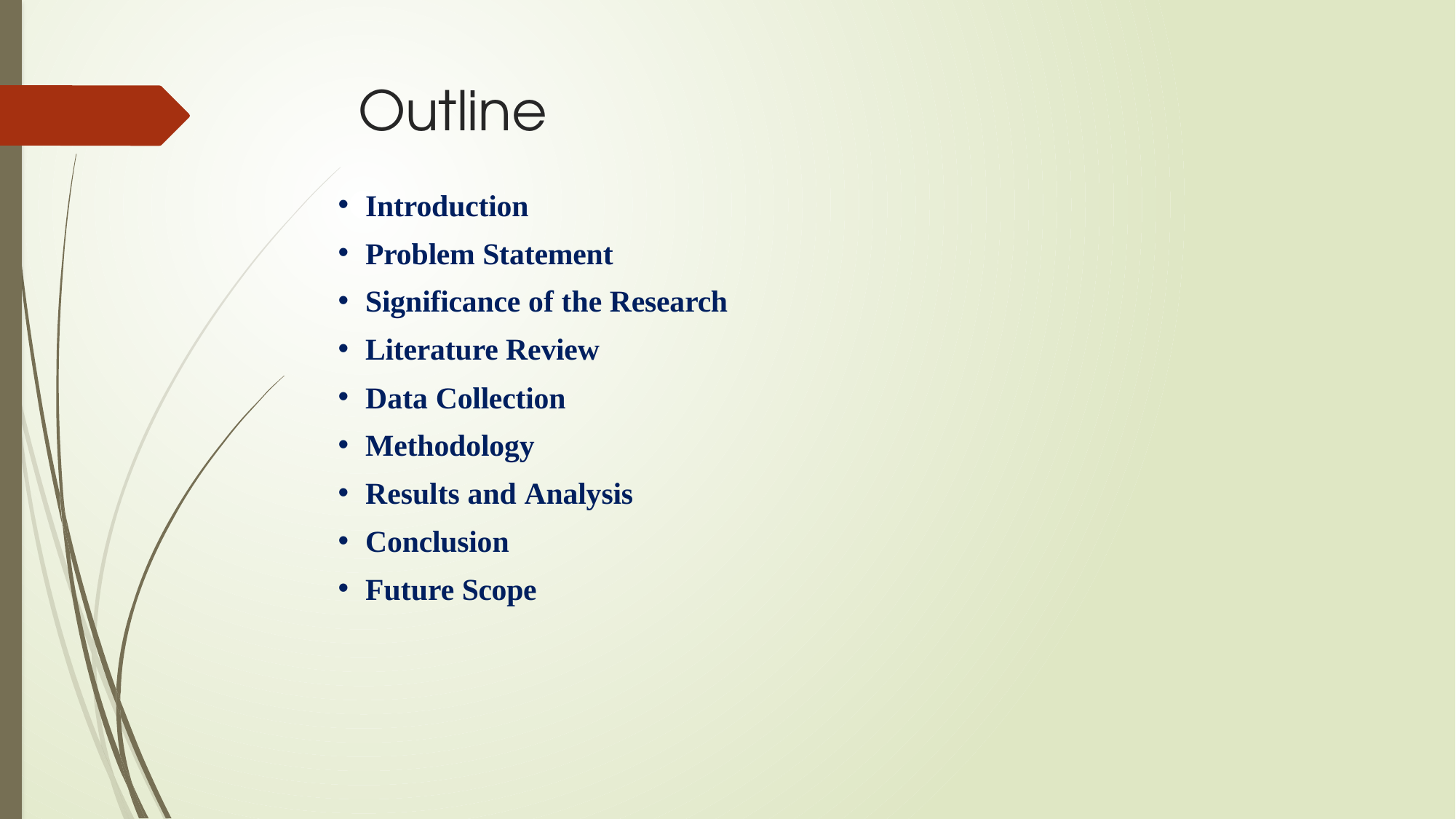

# Outline
Introduction
Problem Statement
Significance of the Research
Literature Review
Data Collection
Methodology
Results and Analysis
Conclusion
Future Scope